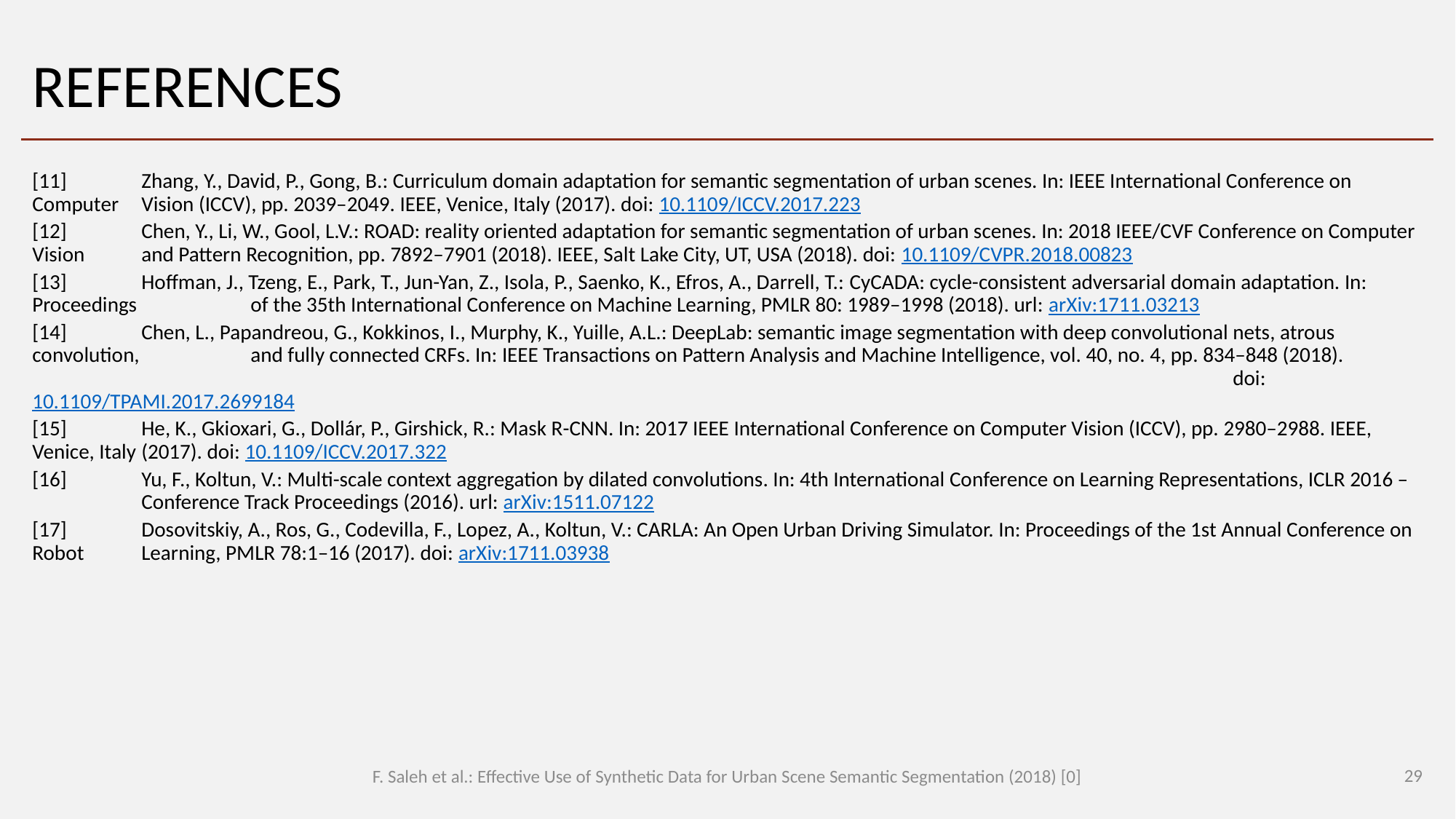

# References
[11]	Zhang, Y., David, P., Gong, B.: Curriculum domain adaptation for semantic segmentation of urban scenes. In: IEEE International Conference on Computer 	Vision (ICCV), pp. 2039–2049. IEEE, Venice, Italy (2017). doi: 10.1109/ICCV.2017.223
[12]	Chen, Y., Li, W., Gool, L.V.: ROAD: reality oriented adaptation for semantic segmentation of urban scenes. In: 2018 IEEE/CVF Conference on Computer Vision 	and Pattern Recognition, pp. 7892–7901 (2018). IEEE, Salt Lake City, UT, USA (2018). doi: 10.1109/CVPR.2018.00823
[13]	Hoffman, J., Tzeng, E., Park, T., Jun-Yan, Z., Isola, P., Saenko, K., Efros, A., Darrell, T.: CyCADA: cycle-consistent adversarial domain adaptation. In: Proceedings 	of the 35th International Conference on Machine Learning, PMLR 80: 1989–1998 (2018). url: arXiv:1711.03213
[14]	Chen, L., Papandreou, G., Kokkinos, I., Murphy, K., Yuille, A.L.: DeepLab: semantic image segmentation with deep convolutional nets, atrous convolution, 	and fully connected CRFs. In: IEEE Transactions on Pattern Analysis and Machine Intelligence, vol. 40, no. 4, pp. 834–848 (2018). 											doi: 10.1109/TPAMI.2017.2699184
[15]	He, K., Gkioxari, G., Dollár, P., Girshick, R.: Mask R-CNN. In: 2017 IEEE International Conference on Computer Vision (ICCV), pp. 2980–2988. IEEE, Venice, Italy 	(2017). doi: 10.1109/ICCV.2017.322
[16]	Yu, F., Koltun, V.: Multi-scale context aggregation by dilated convolutions. In: 4th International Conference on Learning Representations, ICLR 2016 – 	Conference Track Proceedings (2016). url: arXiv:1511.07122
[17]	Dosovitskiy, A., Ros, G., Codevilla, F., Lopez, A., Koltun, V.: CARLA: An Open Urban Driving Simulator. In: Proceedings of the 1st Annual Conference on Robot 	Learning, PMLR 78:1–16 (2017). doi: arXiv:1711.03938
29
F. Saleh et al.: Effective Use of Synthetic Data for Urban Scene Semantic Segmentation (2018) [0]